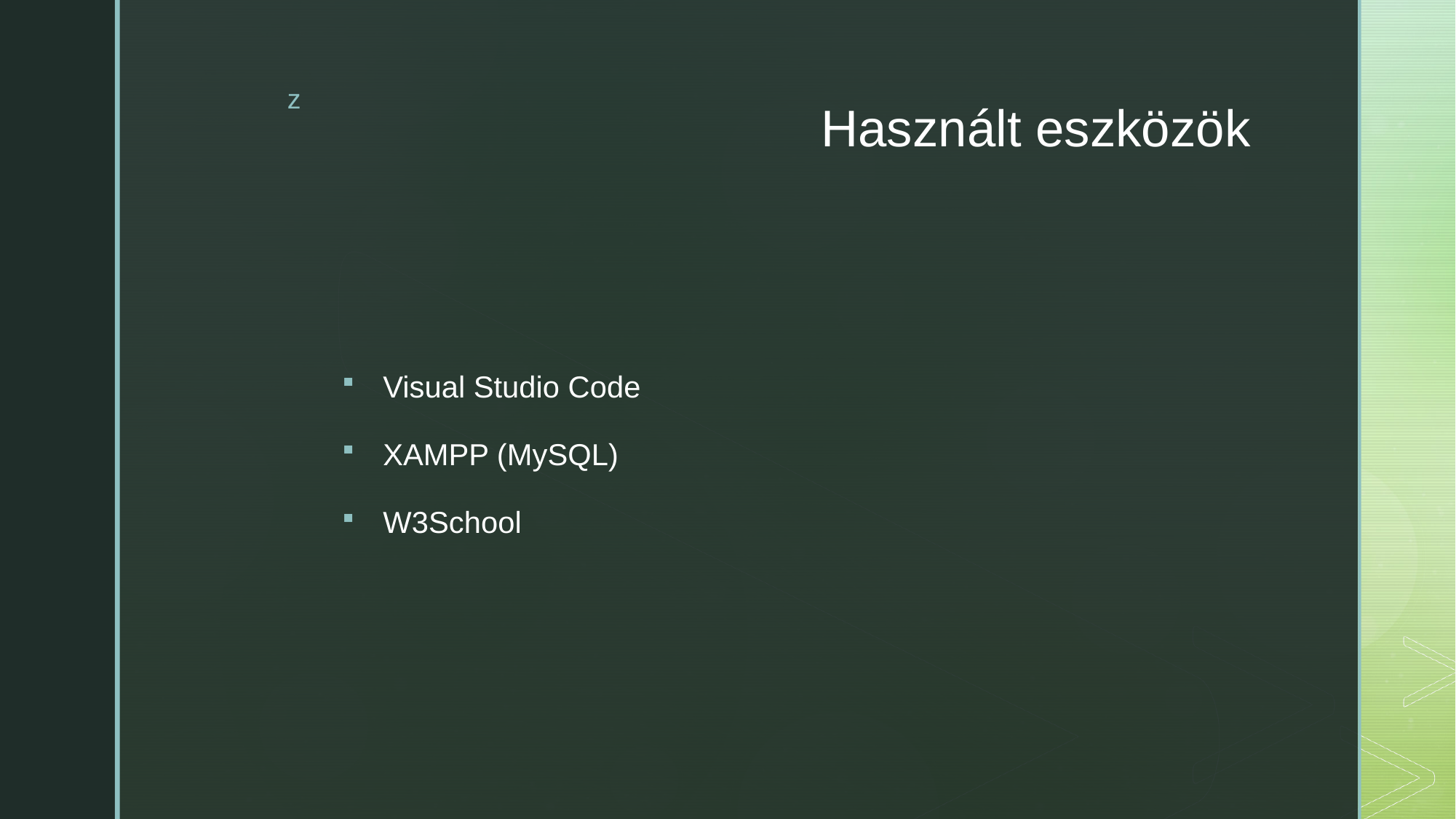

# Használt eszközök
Visual Studio Code
XAMPP (MySQL)
W3School